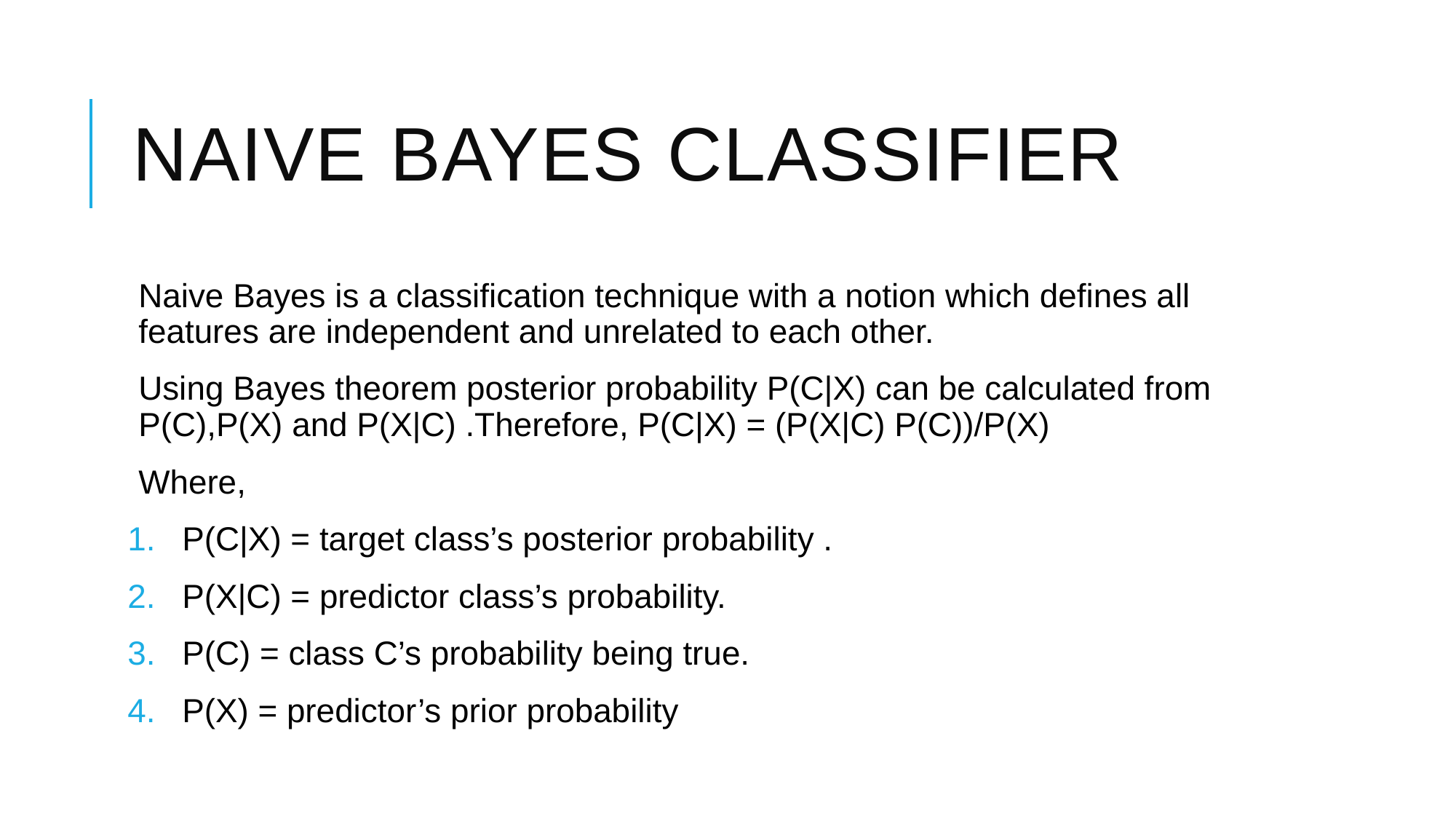

# Naive Bayes Classifier
Naive Bayes is a classification technique with a notion which defines all features are independent and unrelated to each other.
Using Bayes theorem posterior probability P(C|X) can be calculated from P(C),P(X) and P(X|C) .Therefore, P(C|X) = (P(X|C) P(C))/P(X)
Where,
P(C|X) = target class’s posterior probability .
P(X|C) = predictor class’s probability.
P(C) = class C’s probability being true.
P(X) = predictor’s prior probability